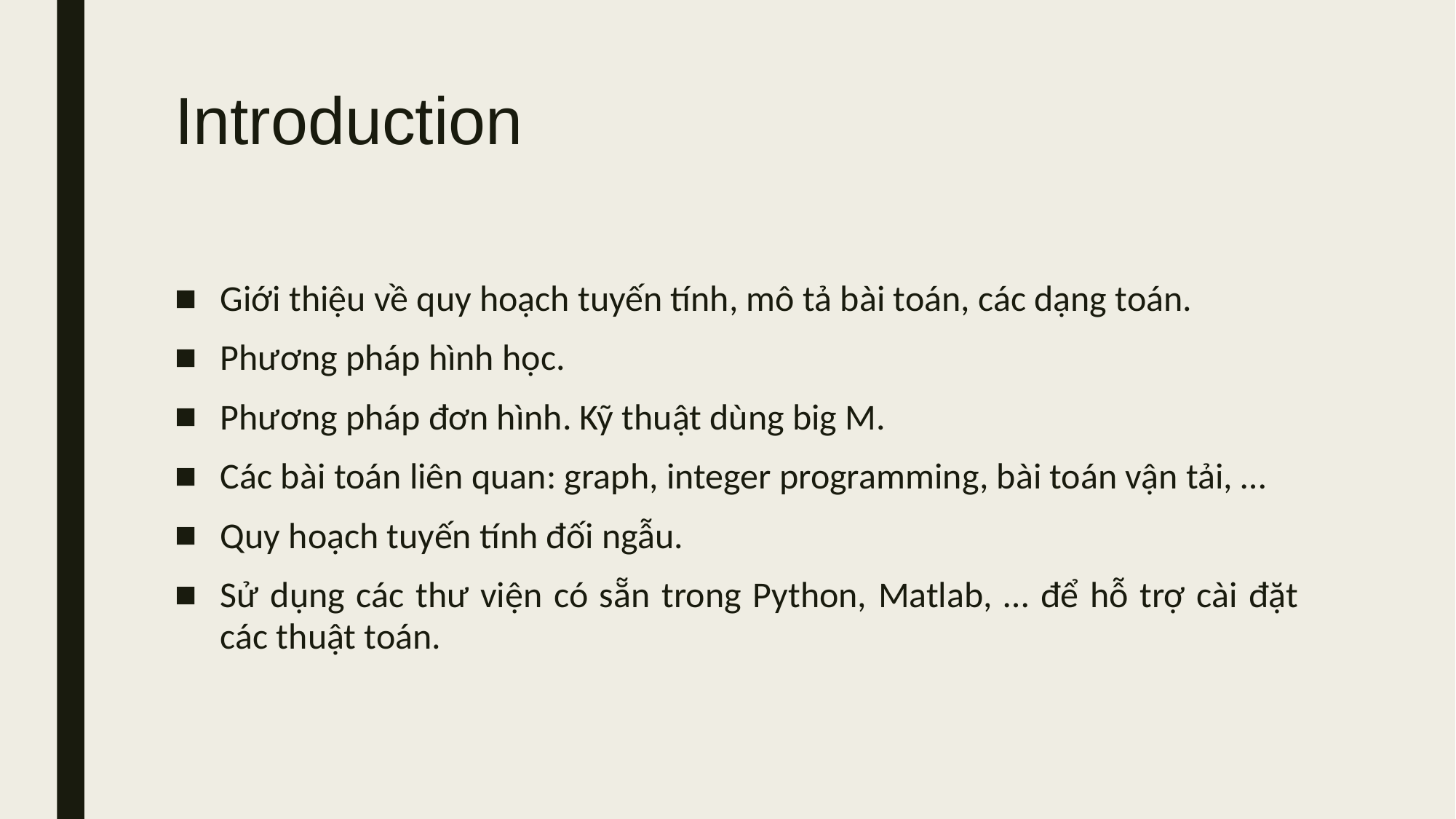

# Introduction
Giới thiệu về quy hoạch tuyến tính, mô tả bài toán, các dạng toán.
Phương pháp hình học.
Phương pháp đơn hình. Kỹ thuật dùng big M.
Các bài toán liên quan: graph, integer programming, bài toán vận tải, …
Quy hoạch tuyến tính đối ngẫu.
Sử dụng các thư viện có sẵn trong Python, Matlab, … để hỗ trợ cài đặt các thuật toán.